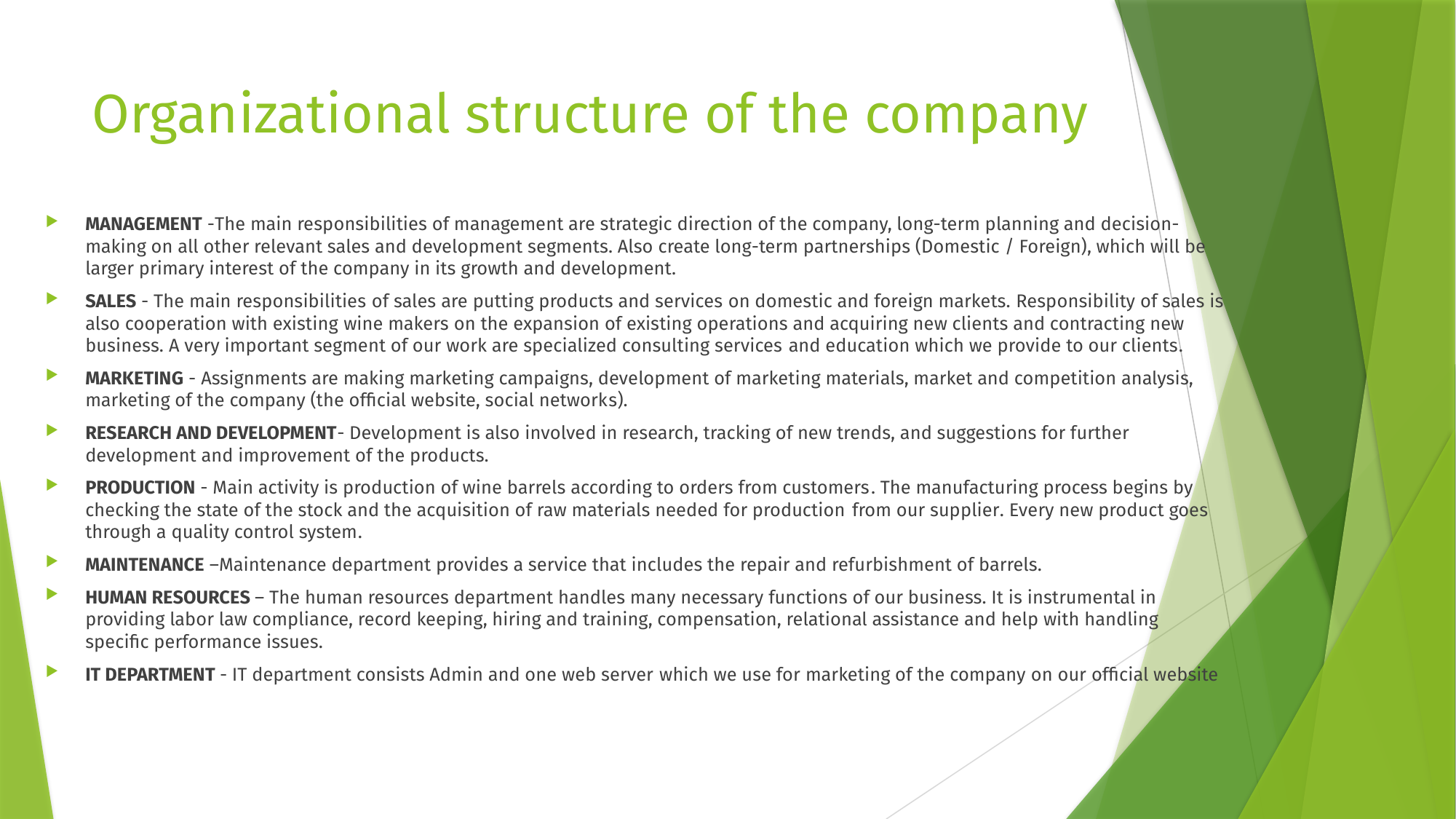

# Organizational structure of the company
MANAGEMENT -The main responsibilities of management are strategic direction of the company, long-term planning and decision-making on all other relevant sales and development segments. Also create long-term partnerships (Domestic / Foreign), which will be larger primary interest of the company in its growth and development.
SALES - The main responsibilities of sales are putting products and services on domestic and foreign markets. Responsibility of sales is also cooperation with existing wine makers on the expansion of existing operations and acquiring new clients and contracting new business. A very important segment of our work are specialized consulting services and education which we provide to our clients.
MARKETING - ​​Assignments are making marketing campaigns, development of marketing materials, market and competition analysis, marketing of the company (the official website, social networks).
RESEARCH AND DEVELOPMENT- Development is also involved in research, tracking of new trends, and suggestions for further development and improvement of the products.
PRODUCTION - Main activity is production of wine barrels according to orders from customers. The manufacturing process begins by checking the state of the stock and the acquisition of raw materials needed for production from our supplier. Every new product goes through a quality control system.
MAINTENANCE –Maintenance department provides a service that includes the repair and refurbishment of barrels.
HUMAN RESOURCES – The human resources department handles many necessary functions of our business. It is instrumental in providing labor law compliance, record keeping, hiring and training, compensation, relational assistance and help with handling specific performance issues.
IT DEPARTMENT - IT department consists Admin and one web server which we use for marketing of the company on our official website